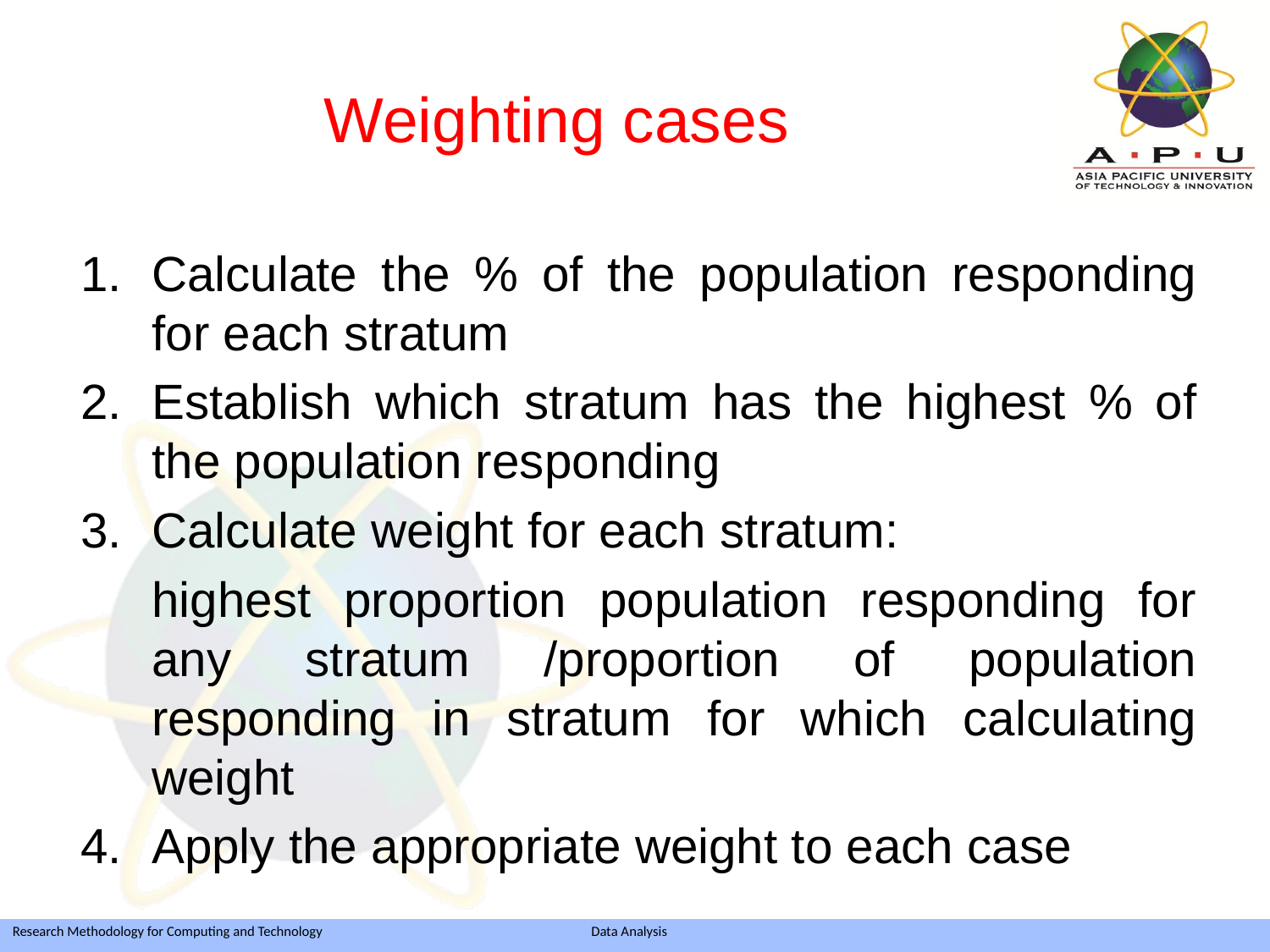

# Weighting cases
Calculate the % of the population responding for each stratum
Establish which stratum has the highest % of the population responding
Calculate weight for each stratum:
	highest proportion population responding for any stratum /proportion of population responding in stratum for which calculating weight
Apply the appropriate weight to each case